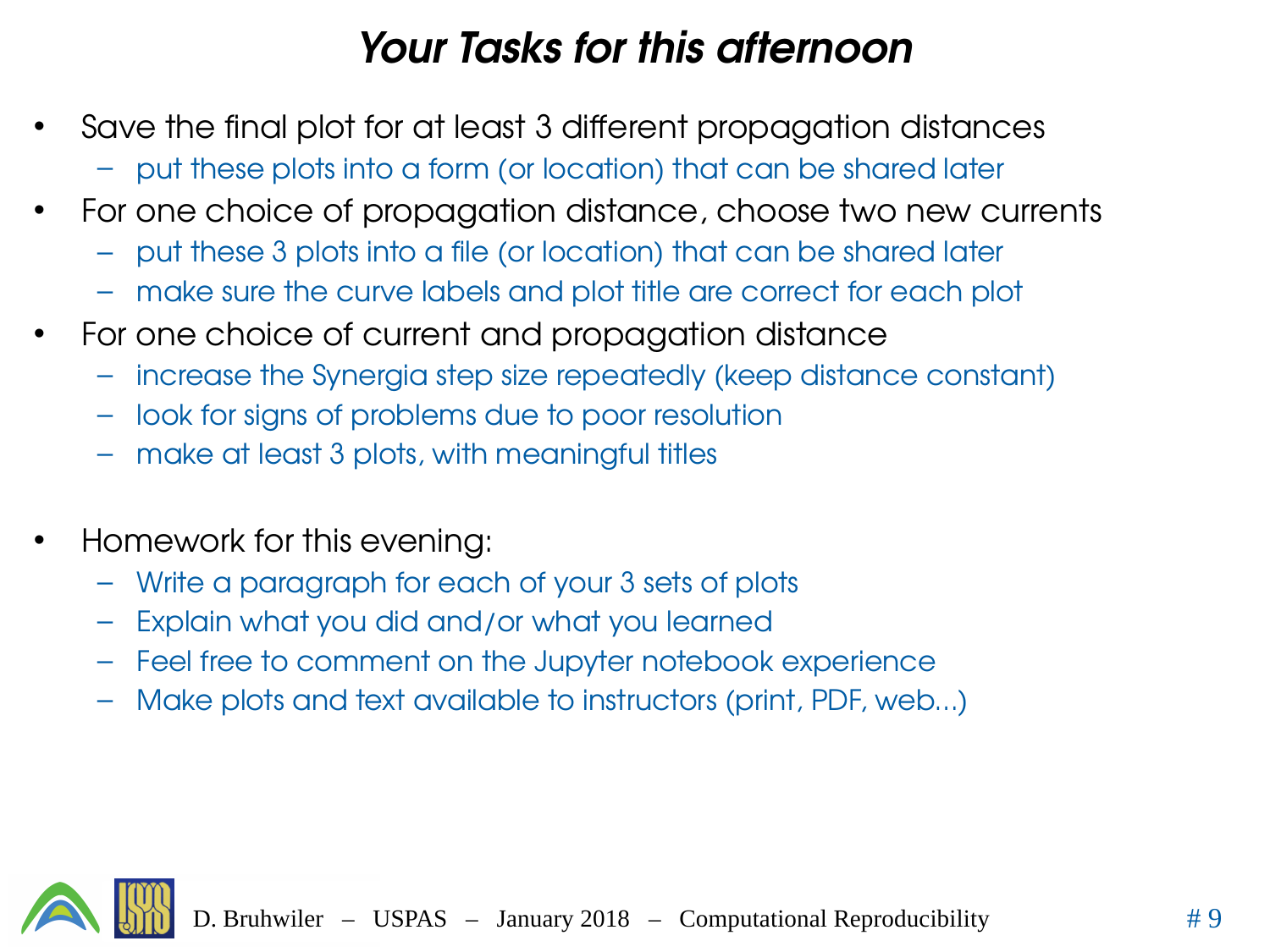

# Your Tasks for this afternoon
Save the final plot for at least 3 different propagation distances
put these plots into a form (or location) that can be shared later
For one choice of propagation distance, choose two new currents
put these 3 plots into a file (or location) that can be shared later
make sure the curve labels and plot title are correct for each plot
For one choice of current and propagation distance
increase the Synergia step size repeatedly (keep distance constant)
look for signs of problems due to poor resolution
make at least 3 plots, with meaningful titles

Homework for this evening:
Write a paragraph for each of your 3 sets of plots
Explain what you did and/or what you learned
Feel free to comment on the Jupyter notebook experience
Make plots and text available to instructors (print, PDF, web…)